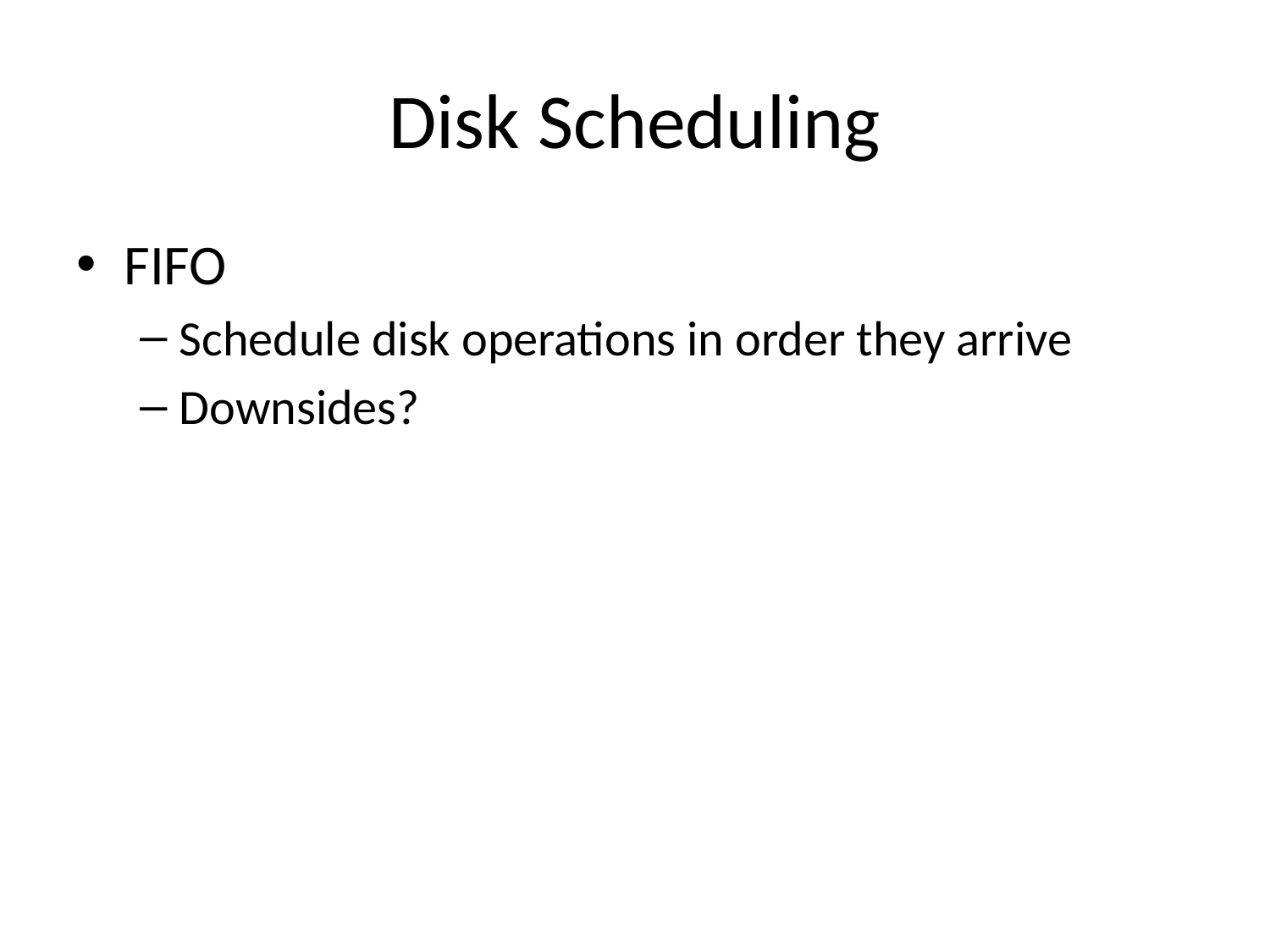

# Disk Scheduling
FIFO
Schedule disk operations in order they arrive
Downsides?